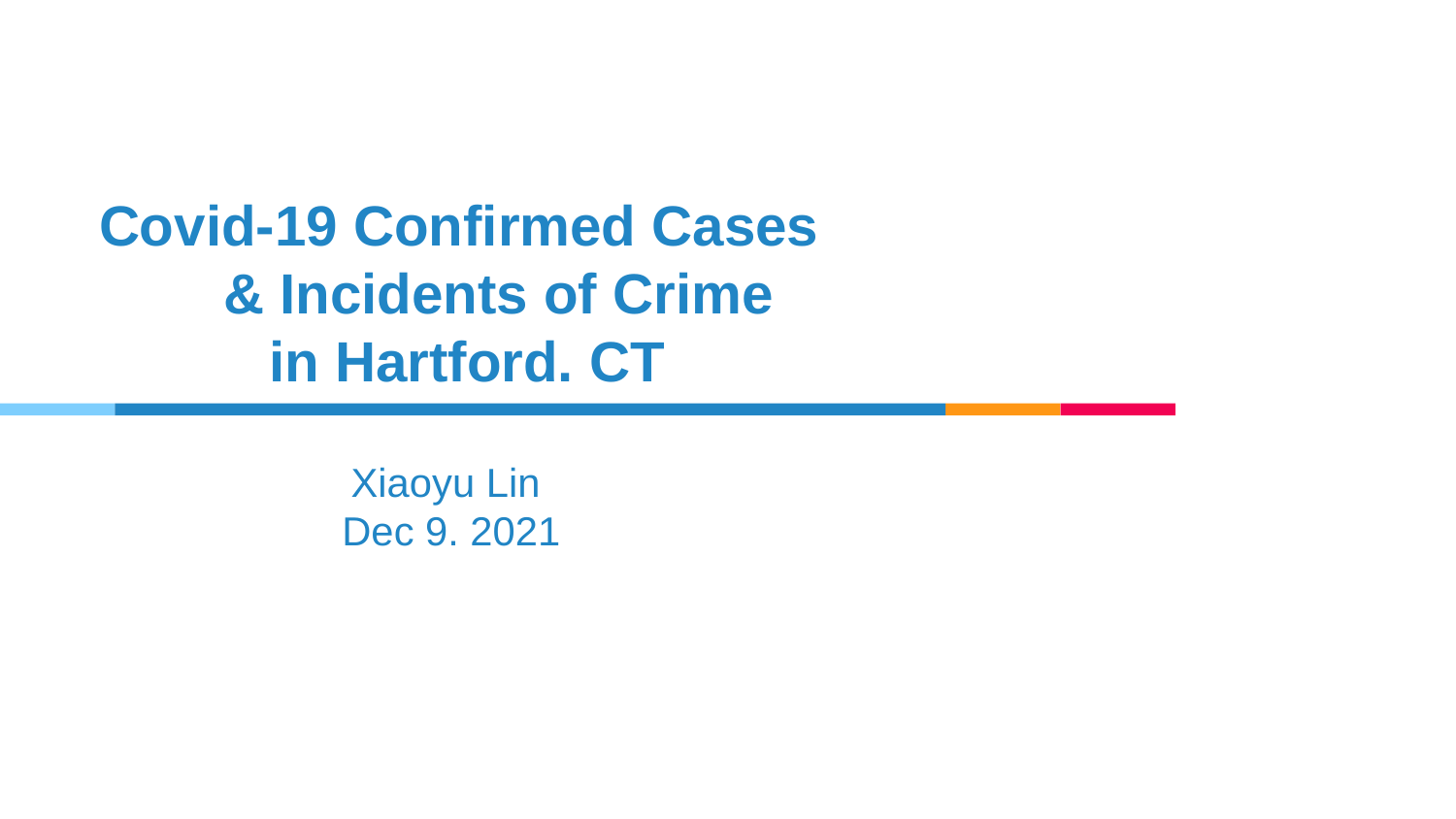

Covid-19 Confirmed Cases
      & Incidents of Crime
  in Hartford. CT
# Xiaoyu Lin Dec 9. 2021